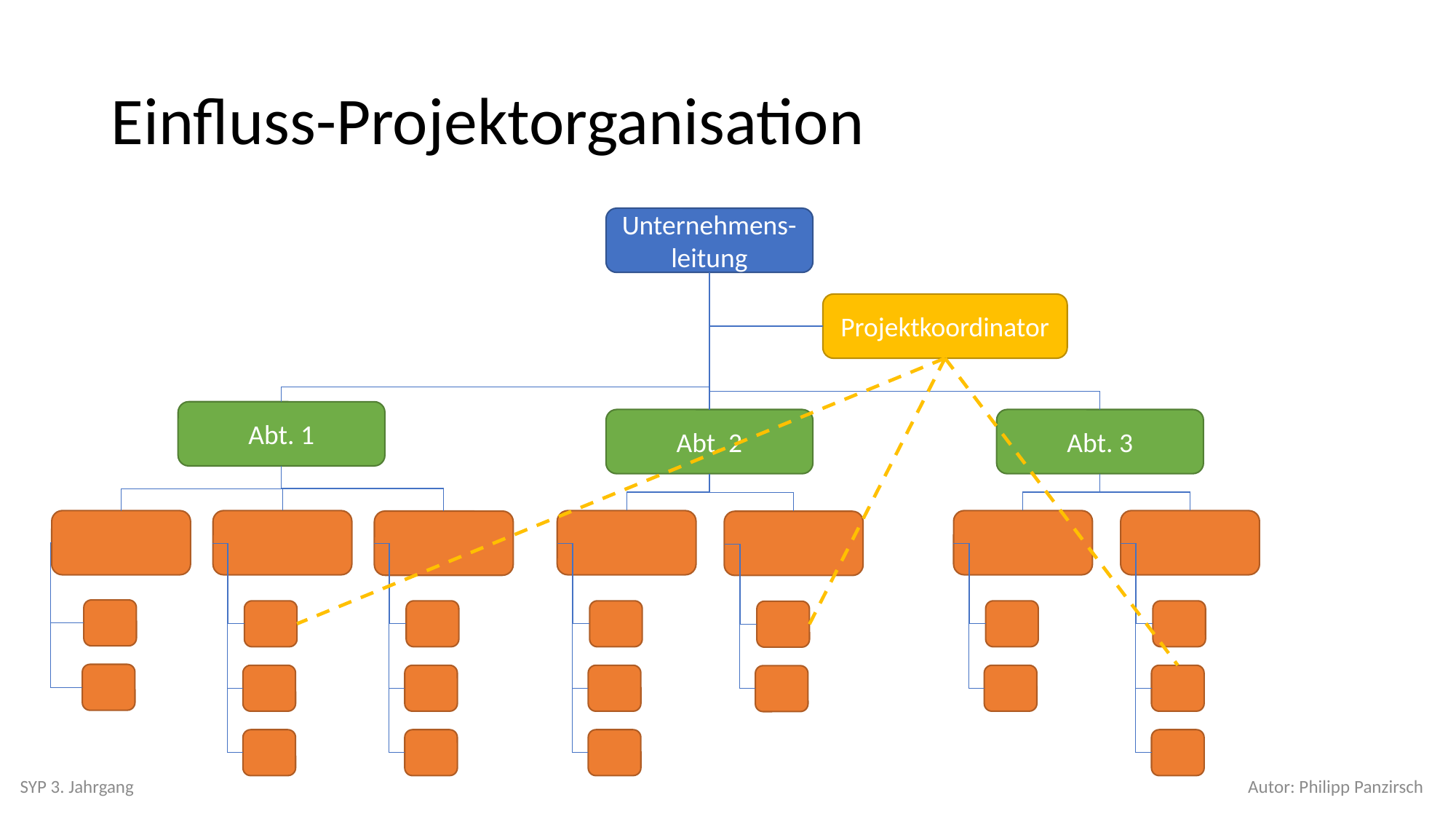

# Einfluss-Projektorganisation
Unternehmens-leitung
Projektkoordinator
Abt. 1
Abt. 2
Abt. 3

SYP 3. Jahrgang
Autor: Philipp Panzirsch